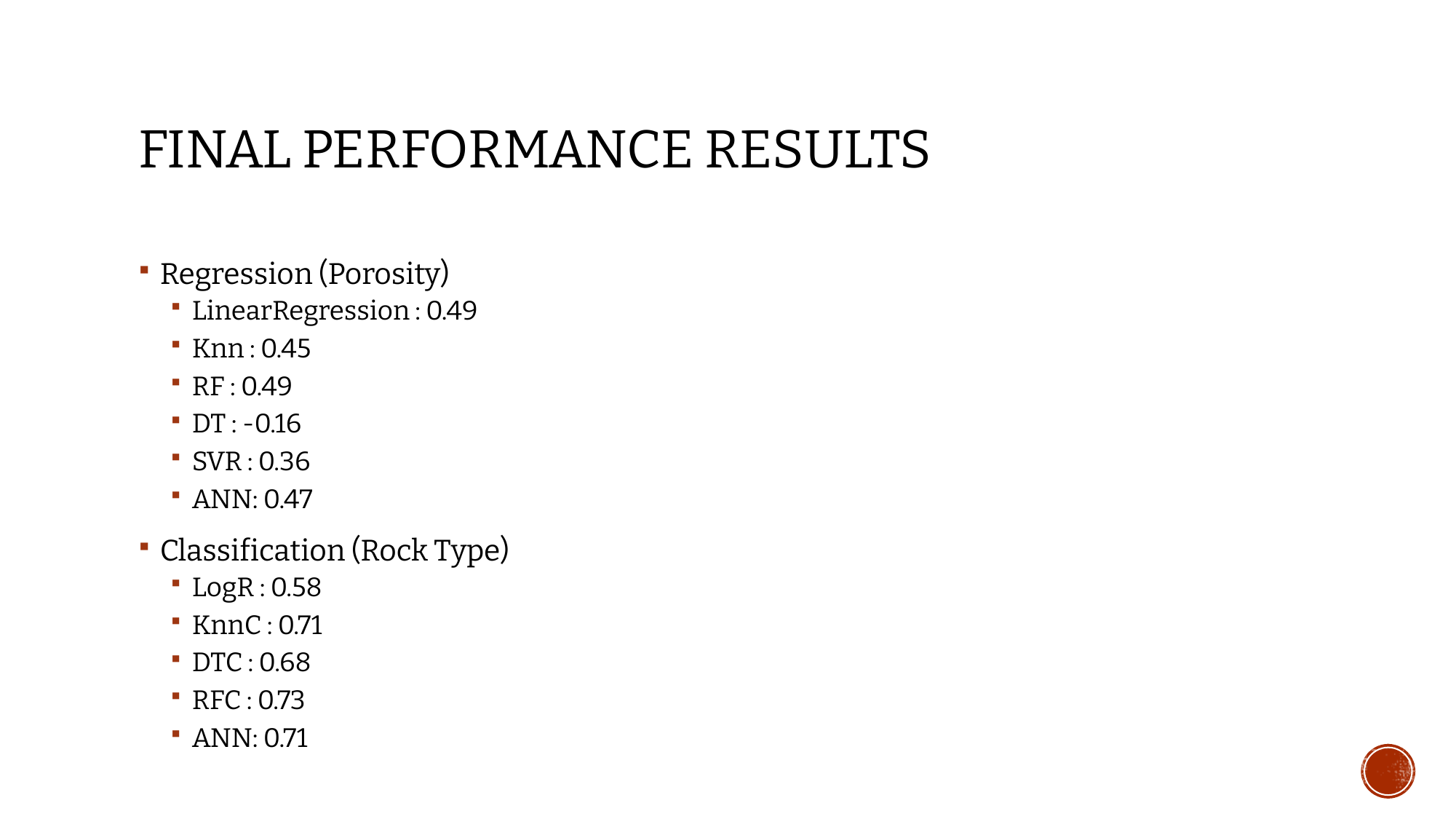

# Final Performance Results
Regression (Porosity)
LinearRegression : 0.49
Knn : 0.45
RF : 0.49
DT : -0.16
SVR : 0.36
ANN: 0.47
Classification (Rock Type)
LogR : 0.58
KnnC : 0.71
DTC : 0.68
RFC : 0.73
ANN: 0.71